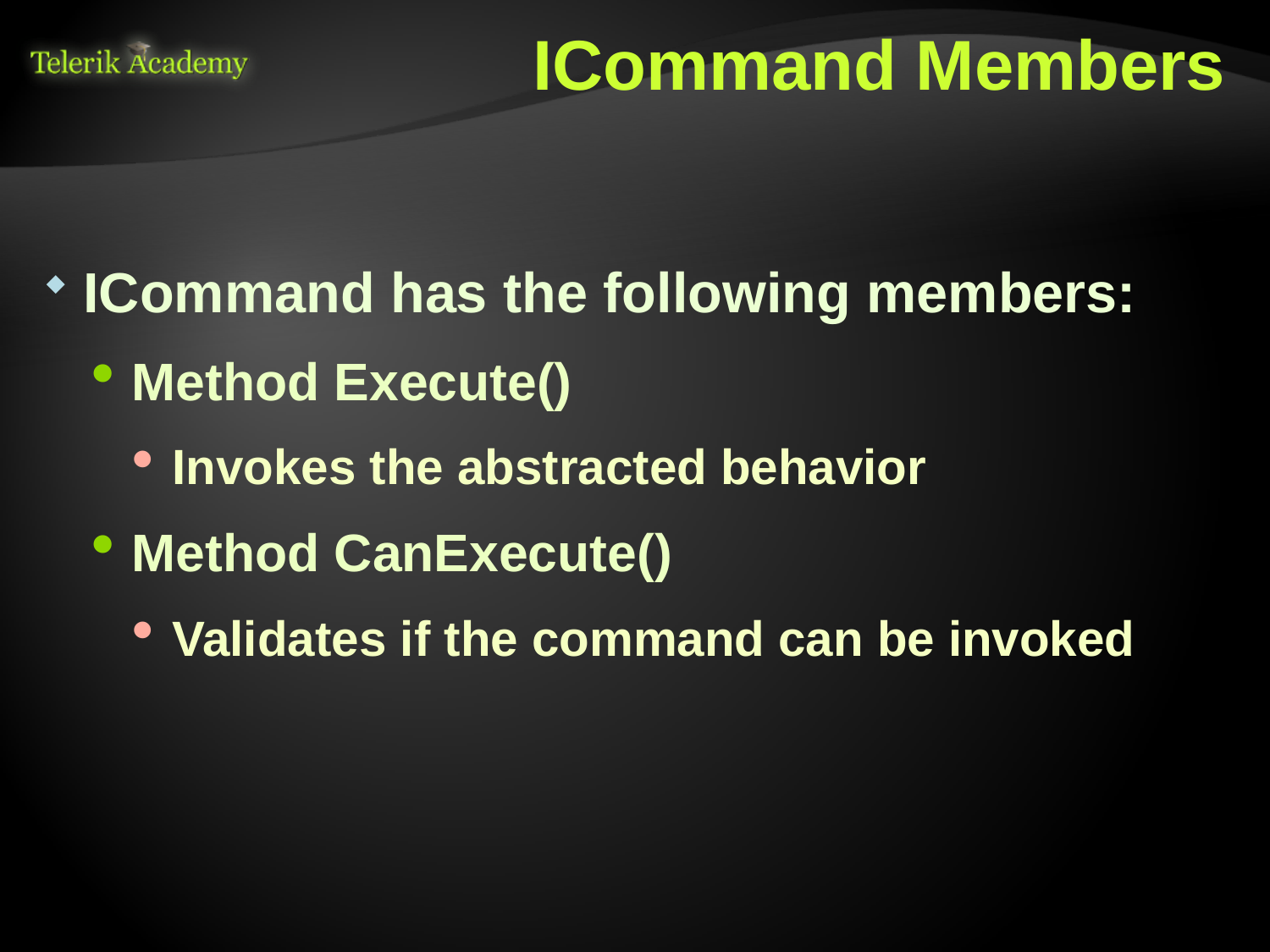

# ICommand Members
ICommand has the following members:
Method Execute()
Invokes the abstracted behavior
Method CanExecute()
Validates if the command can be invoked